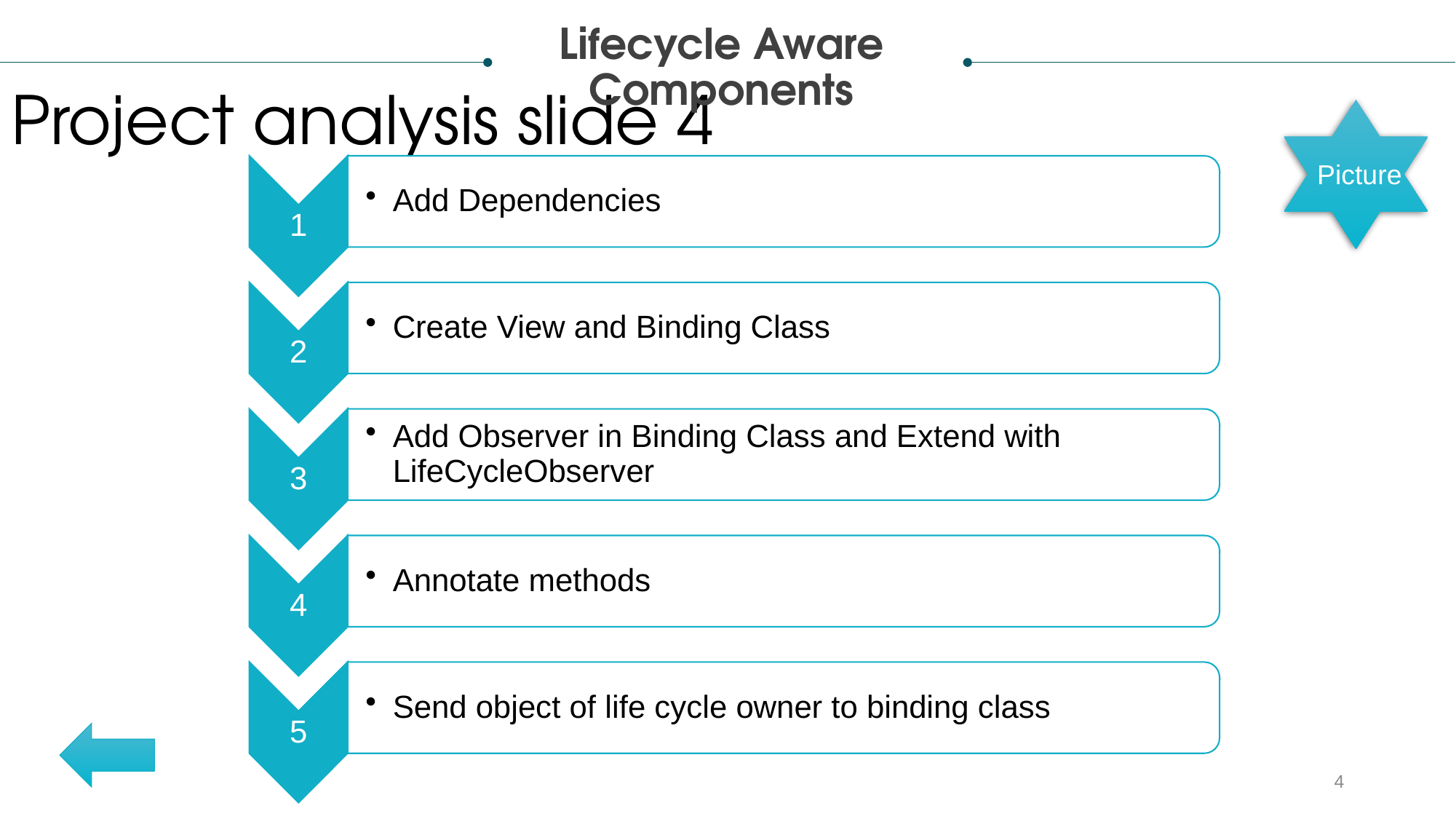

Lifecycle Aware
Components
Project analysis slide 4

Picture
1
Add Dependencies
2
Create View and Binding Class
3
Add Observer in Binding Class and Extend with LifeCycleObserver
4
Annotate methods
5
Send object of life cycle owner to binding class

4